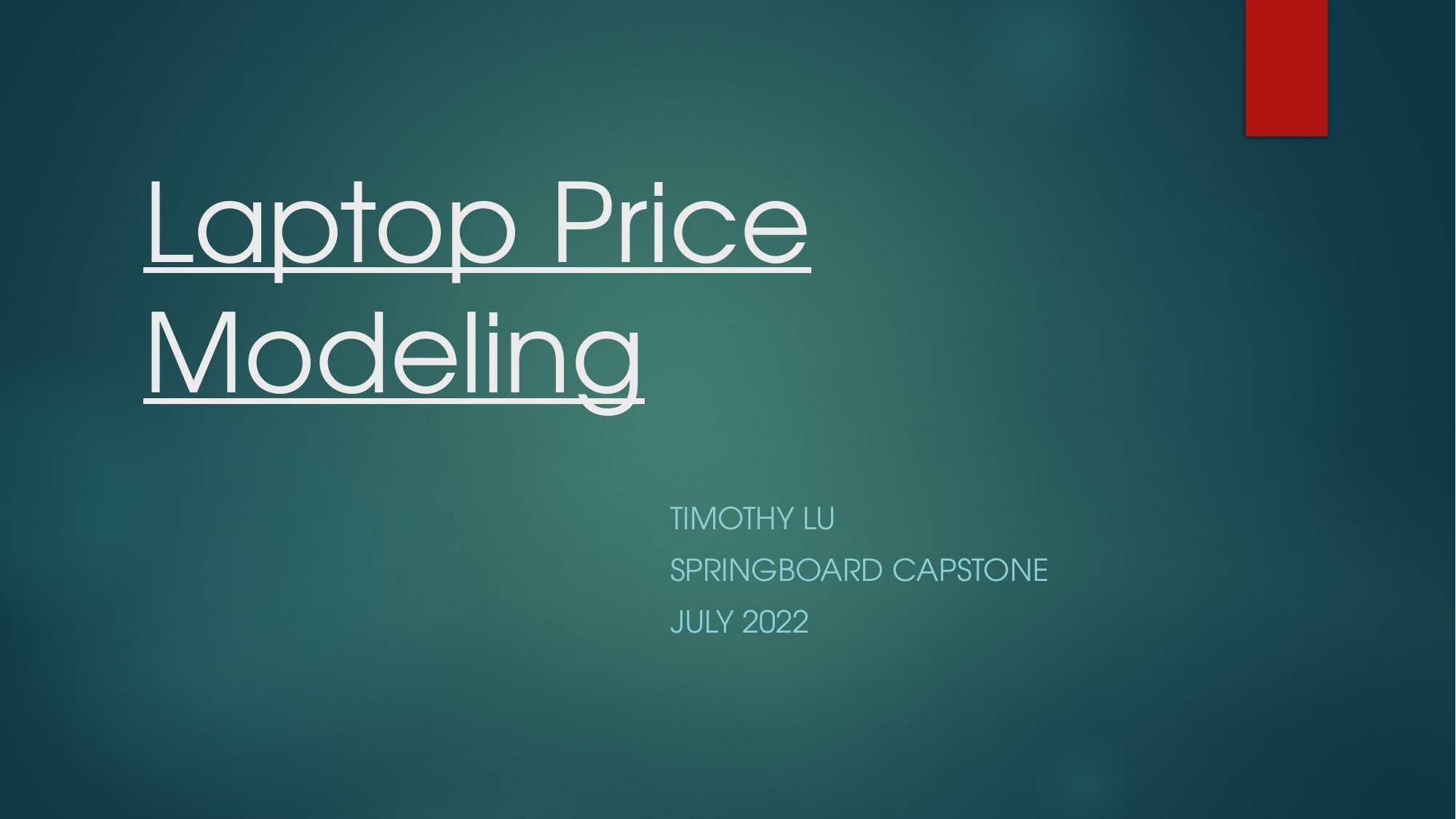

# Laptop Price Modeling
Timothy lu
SPRINgboard capstone
July 2022